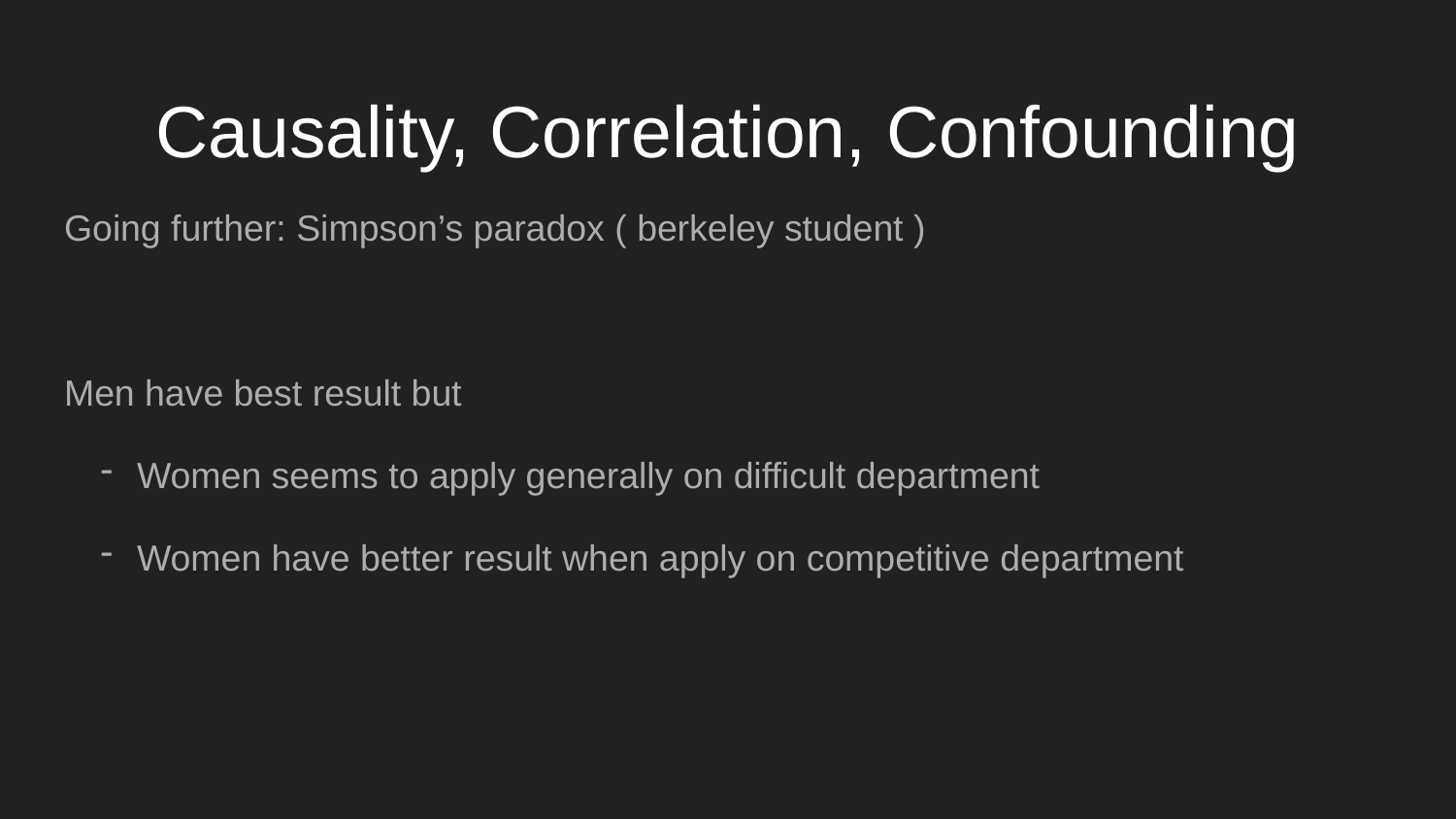

# Causality, Correlation, Confounding
Going further: Simpson’s paradox ( berkeley student )

Men have best result but
Women seems to apply generally on difficult department
Women have better result when apply on competitive department